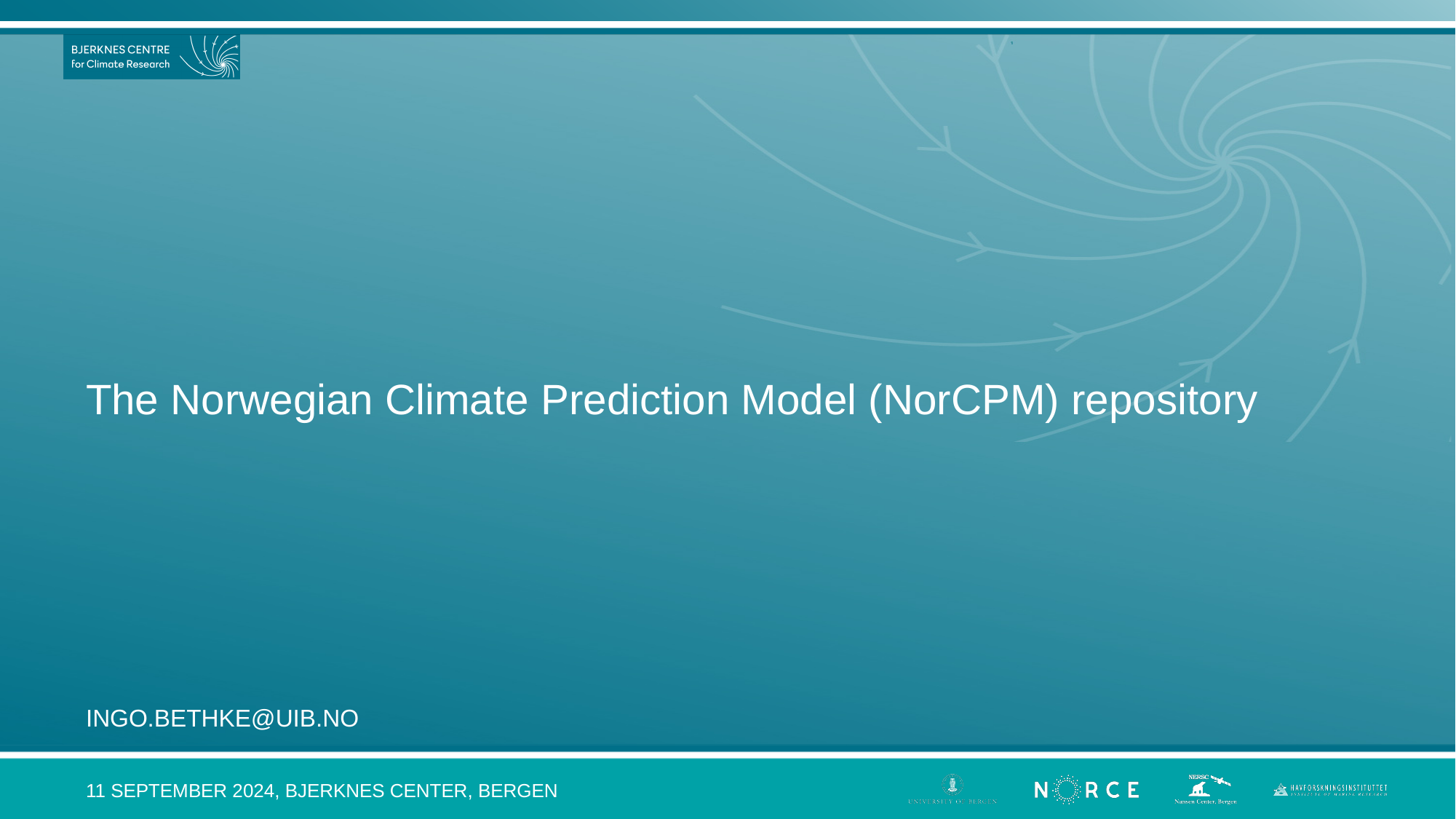

# The Norwegian Climate Prediction Model (NorCPM) repository
ingo.bethke@uib.no
11 September 2024, bjerknes center, Bergen